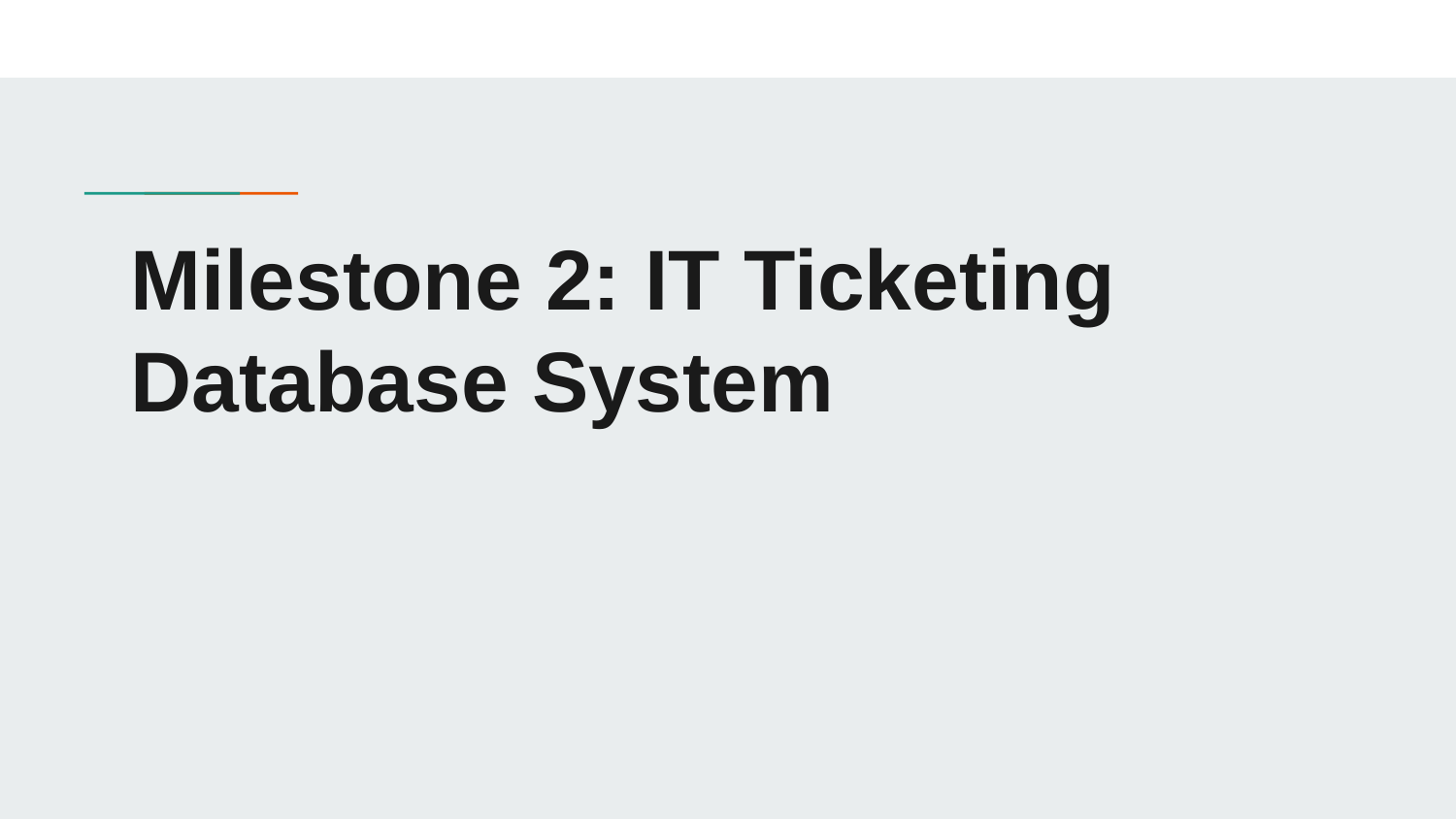

# Milestone 2: IT Ticketing Database System